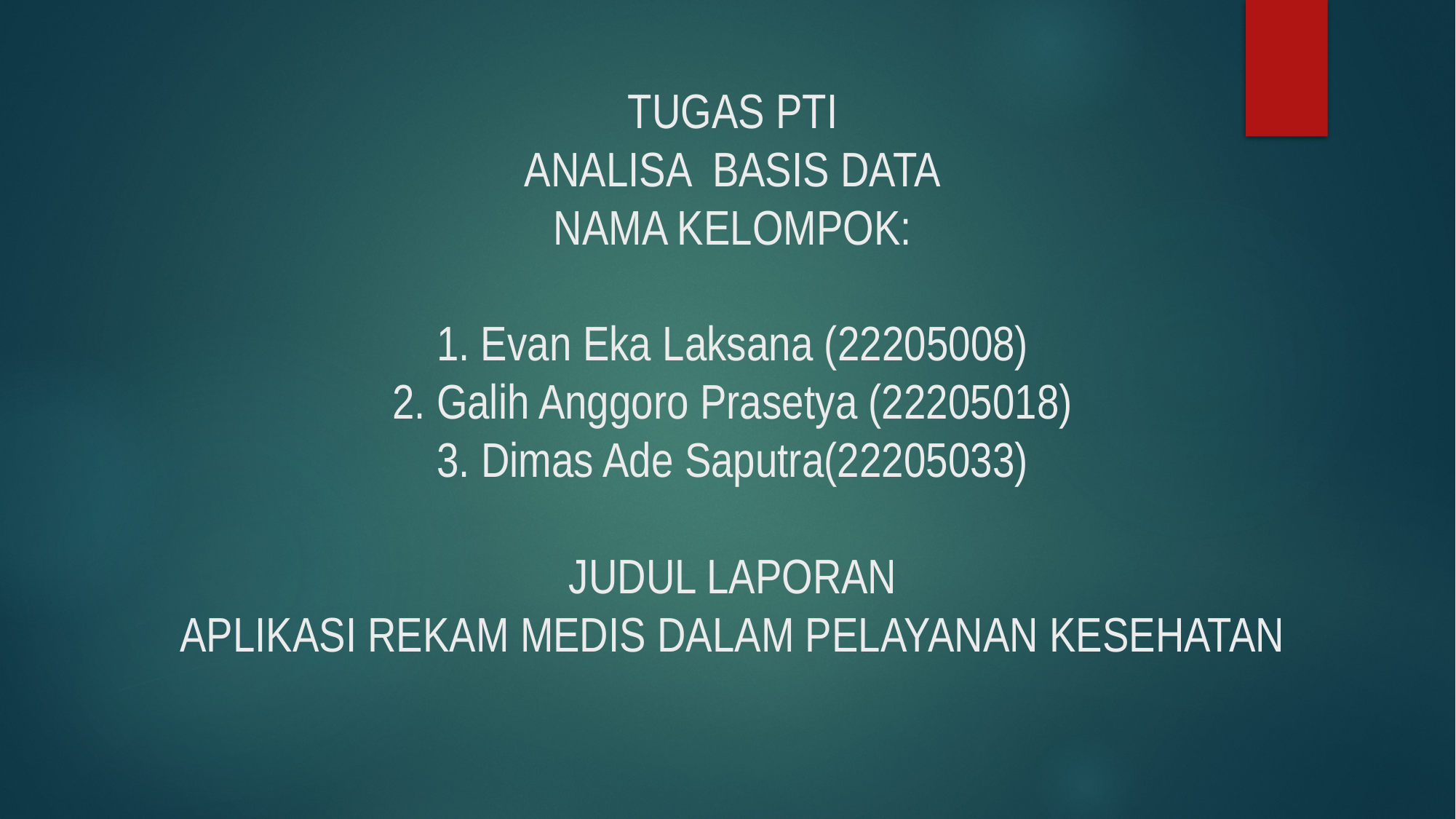

# TUGAS PTI ANALISA  BASIS DATA NAMA KELOMPOK: 1. Evan Eka Laksana (22205008) 2. Galih Anggoro Prasetya (22205018) 3. Dimas Ade Saputra(22205033) JUDUL LAPORAN APLIKASI REKAM MEDIS DALAM PELAYANAN KESEHATAN